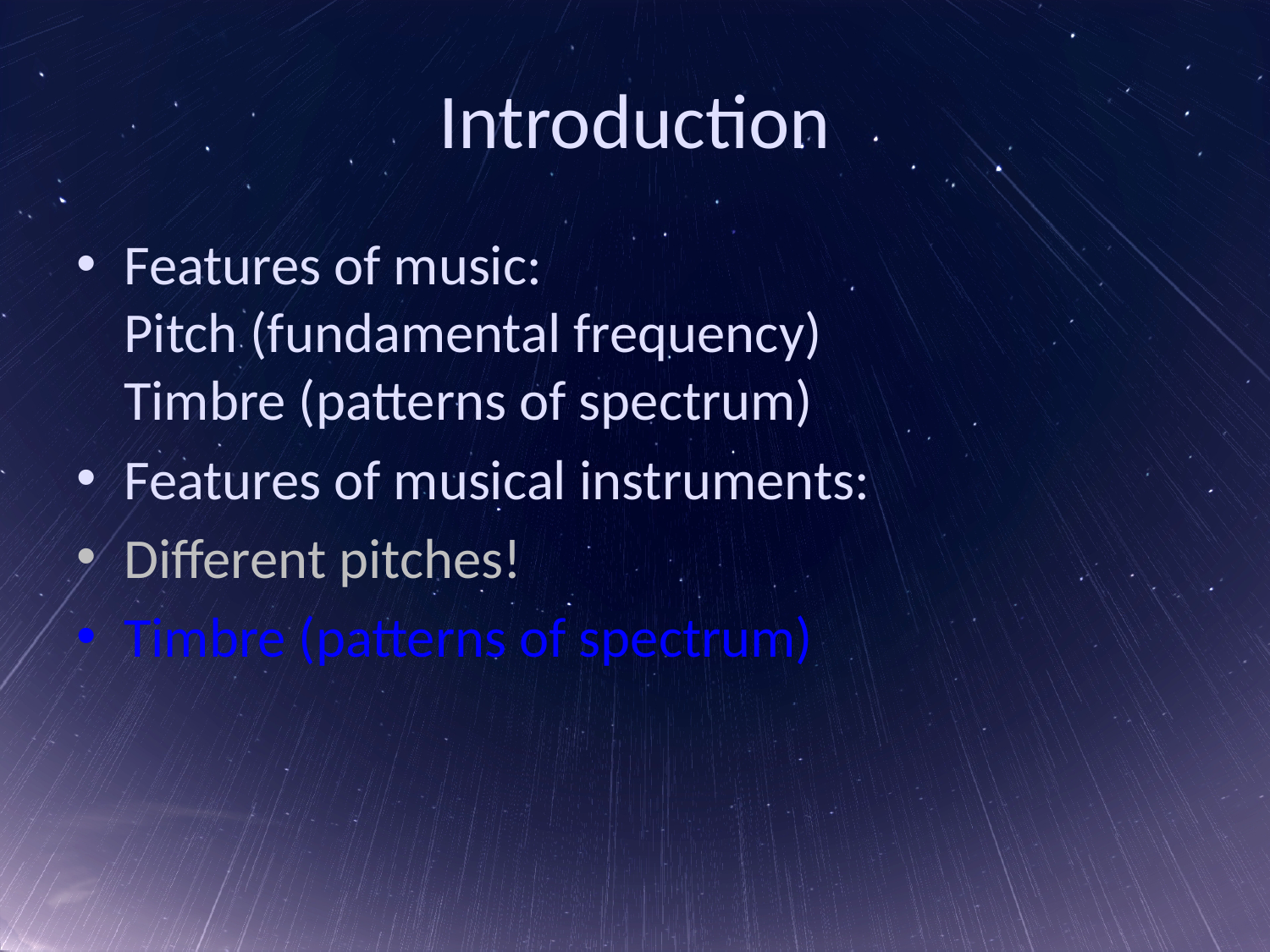

# Introduction
Features of music:
Pitch (fundamental frequency)
Timbre (patterns of spectrum)
Features of musical instruments:
Different pitches!
Timbre (patterns of spectrum)